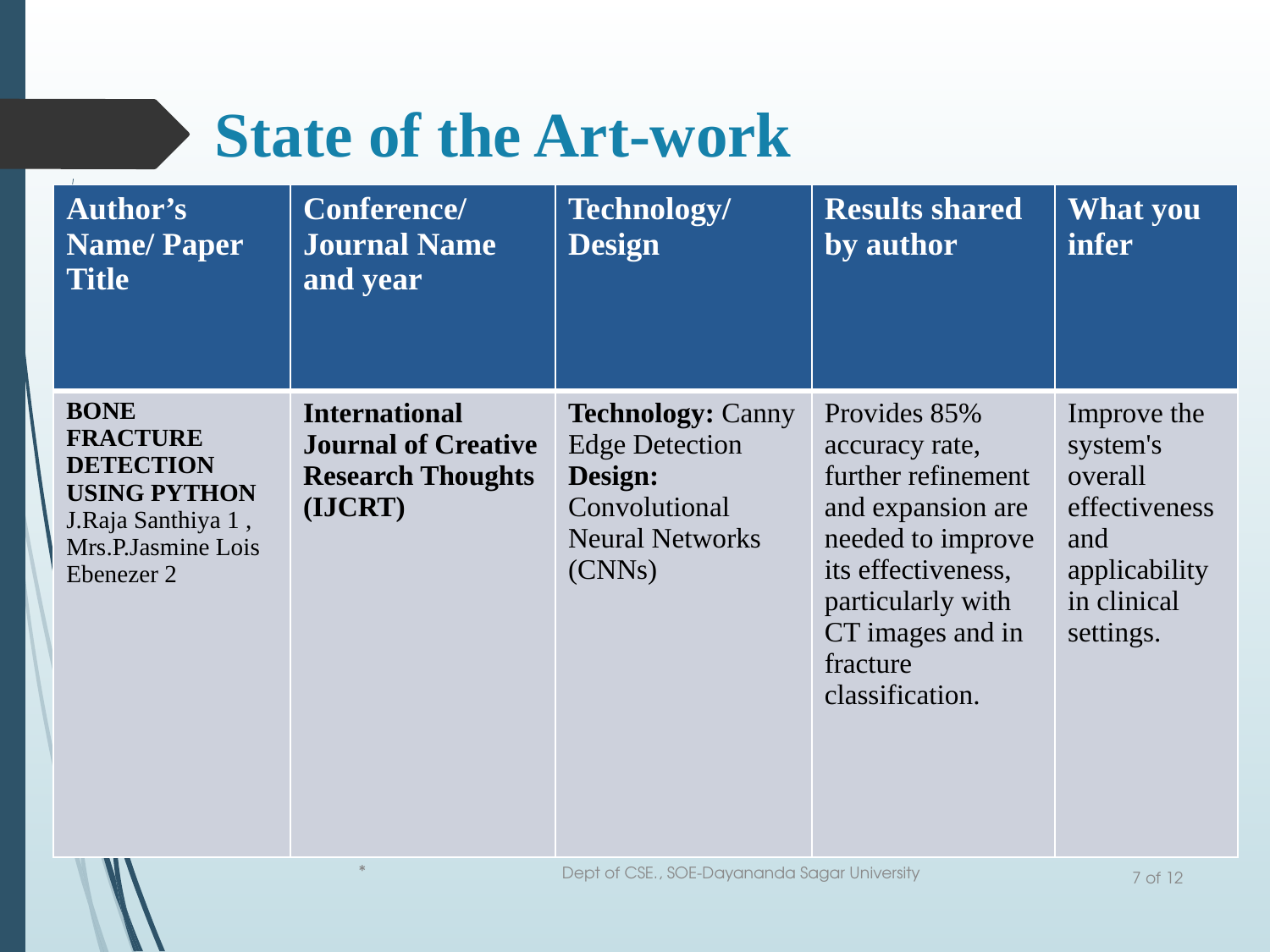

# State of the Art-work
| Author’s Name/ Paper Title | Conference/Journal Name and year | Technology/ Design | Results shared by author | What you infer |
| --- | --- | --- | --- | --- |
| BONE FRACTURE DETECTION USING PYTHON J.Raja Santhiya 1 , Mrs.P.Jasmine Lois Ebenezer 2 | International Journal of Creative Research Thoughts (IJCRT) | Technology: Canny Edge Detection Design: Convolutional Neural Networks (CNNs) | Provides 85% accuracy rate, further refinement and expansion are needed to improve its effectiveness, particularly with CT images and in fracture classification. | Improve the system's overall effectiveness and applicability in clinical settings. |
*
Dept of CSE., SOE-Dayananda Sagar University
7 of 12